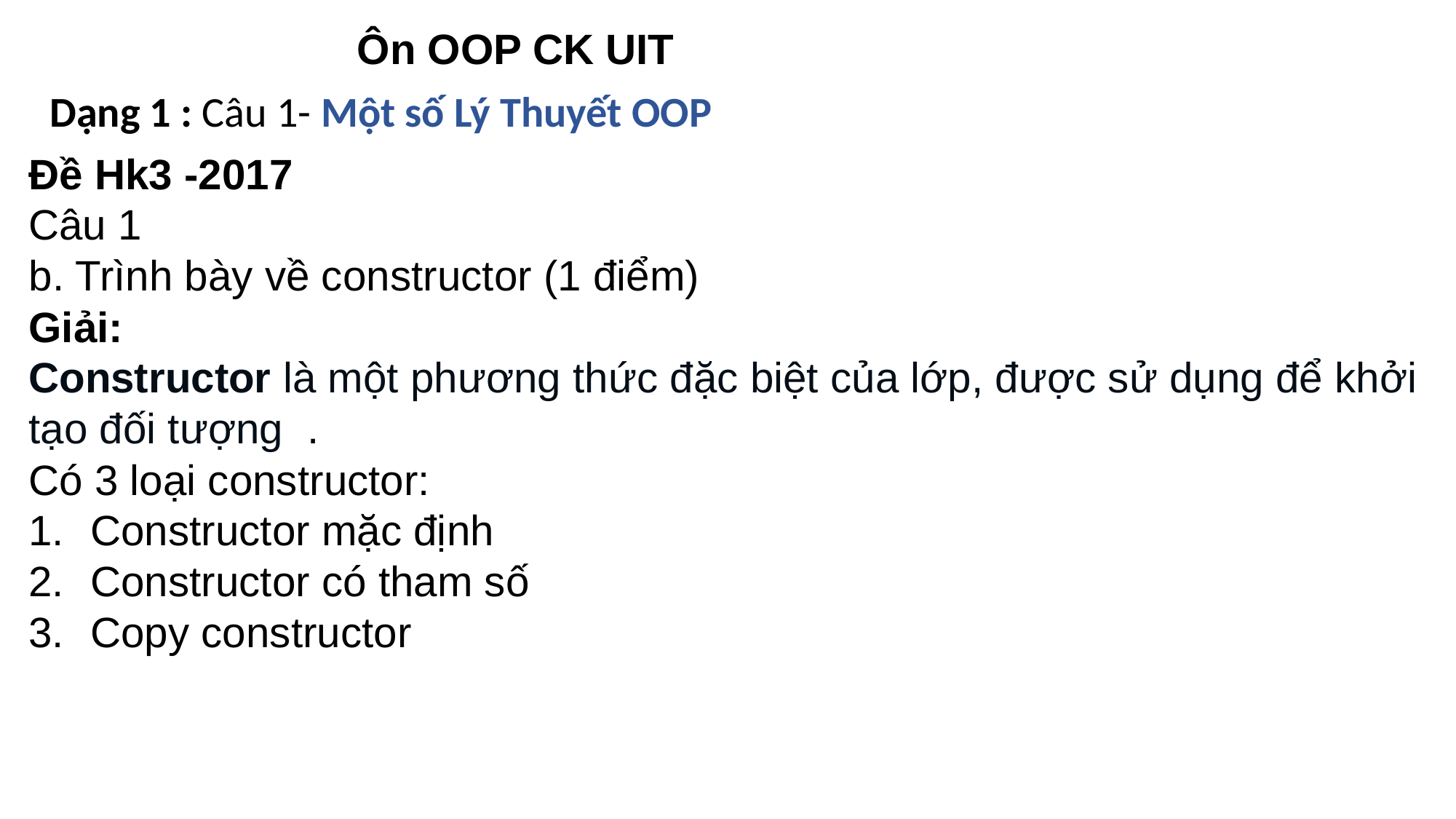

Ôn OOP CK UIT
Dạng 1 : Câu 1- Một số Lý Thuyết OOP
Đề Hk3 -2017
Câu 1
b. Trình bày về constructor (1 điểm)
Giải:
Constructor là một phương thức đặc biệt của lớp, được sử dụng để khởi tạo đối tượng  .
Có 3 loại constructor:
Constructor mặc định
Constructor có tham số
Copy constructor